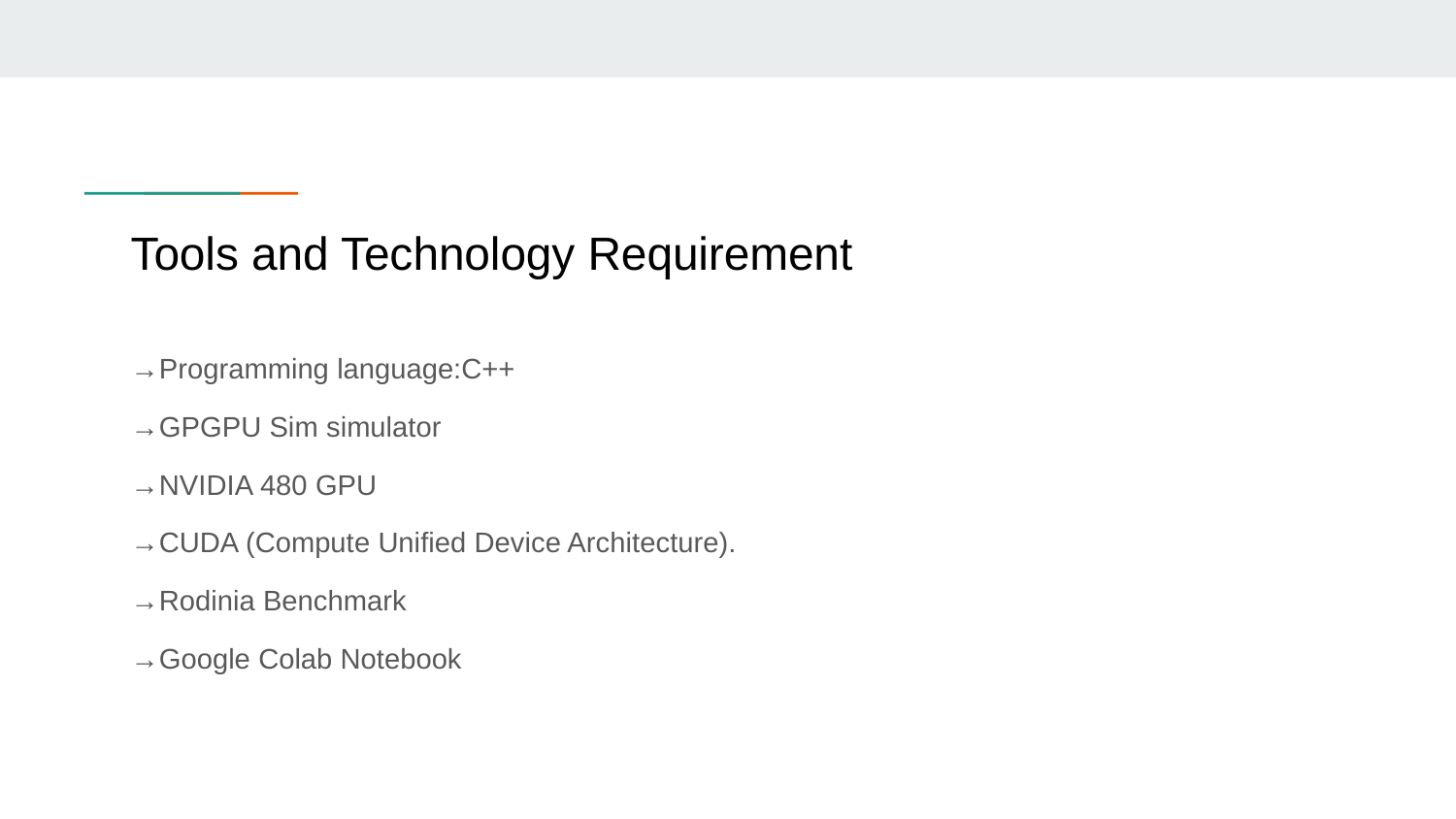

# Tools and Technology Requirement
→Programming language:C++
→GPGPU Sim simulator
→NVIDIA 480 GPU
→CUDA (Compute Unified Device Architecture).
→Rodinia Benchmark
→Google Colab Notebook